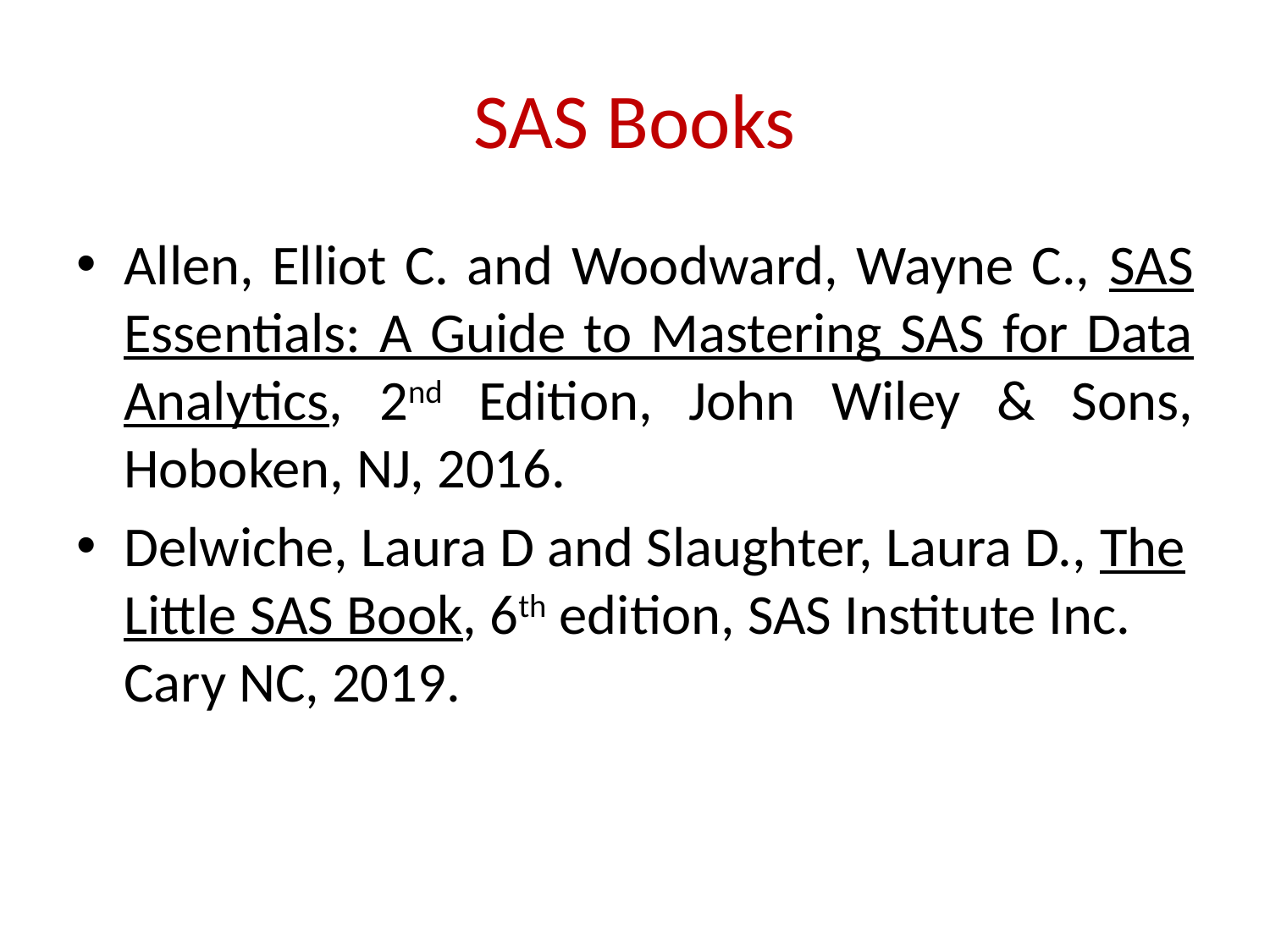

# SAS Books
Allen, Elliot C. and Woodward, Wayne C., SAS Essentials: A Guide to Mastering SAS for Data Analytics, 2nd Edition, John Wiley & Sons, Hoboken, NJ, 2016.
Delwiche, Laura D and Slaughter, Laura D., The Little SAS Book, 6th edition, SAS Institute Inc. Cary NC, 2019.